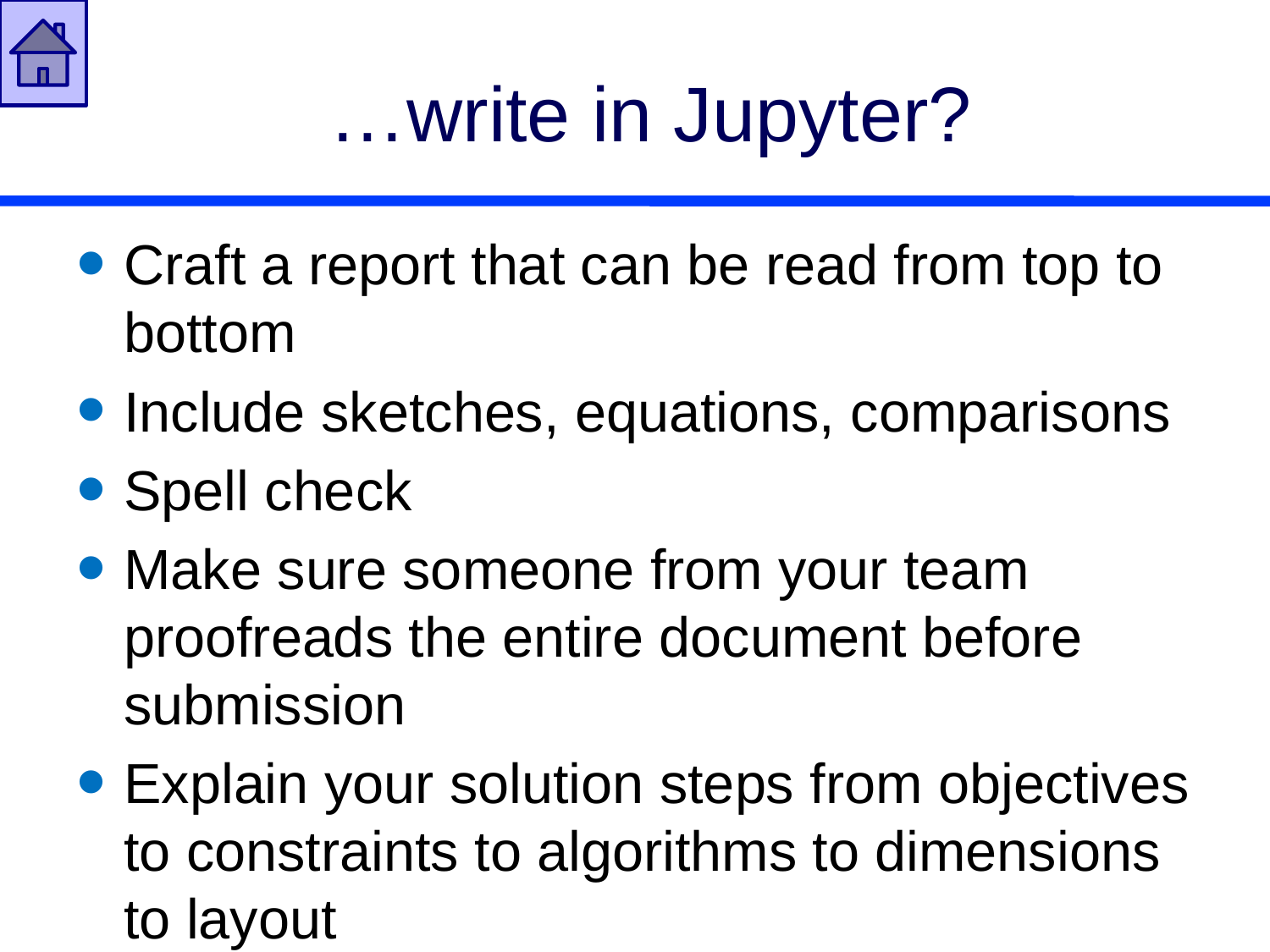

# …write in Jupyter?
Craft a report that can be read from top to bottom
Include sketches, equations, comparisons
Spell check
Make sure someone from your team proofreads the entire document before submission
Explain your solution steps from objectives to constraints to algorithms to dimensions to layout